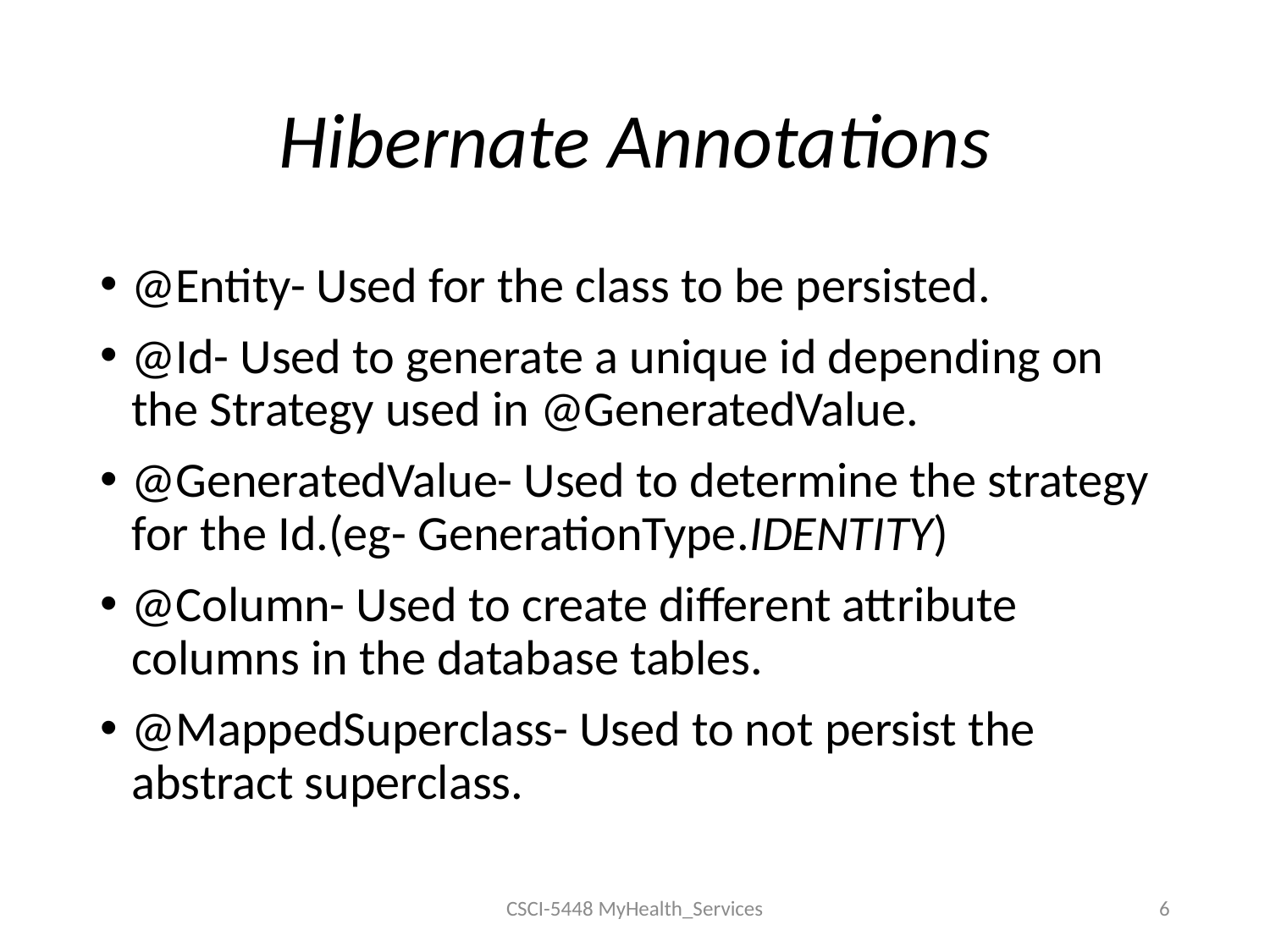

# Hibernate Annotations
@Entity- Used for the class to be persisted.
@Id- Used to generate a unique id depending on the Strategy used in @GeneratedValue.
@GeneratedValue- Used to determine the strategy for the Id.(eg- GenerationType.IDENTITY)
@Column- Used to create different attribute columns in the database tables.
@MappedSuperclass- Used to not persist the abstract superclass.
CSCI-5448 MyHealth_Services
6